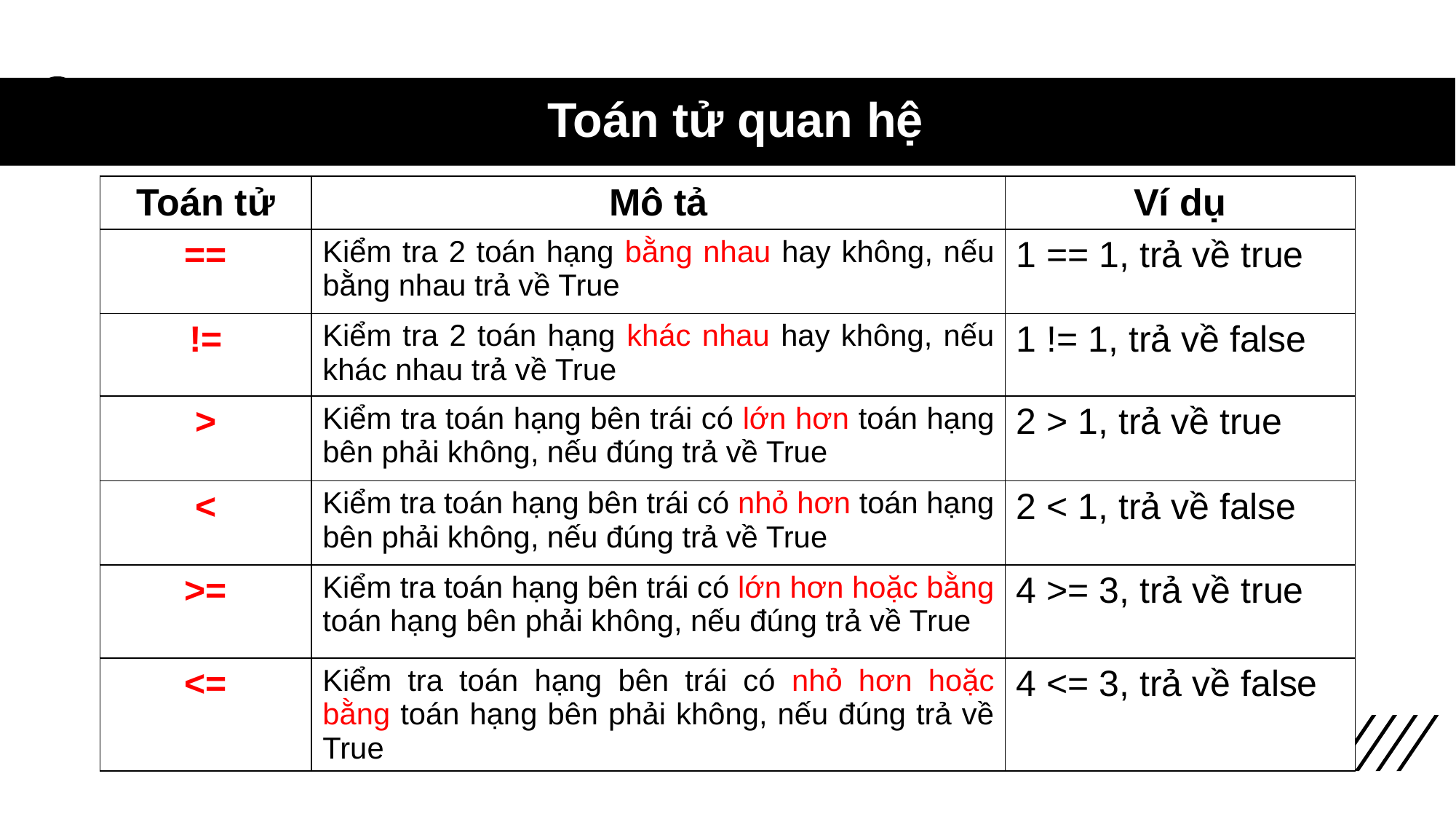

# Toán tử quan hệ

| Toán tử | Mô tả | Ví dụ |
| --- | --- | --- |
| == | Kiểm tra 2 toán hạng bằng nhau hay không, nếu bằng nhau trả về True | 1 == 1, trả về true |
| != | Kiểm tra 2 toán hạng khác nhau hay không, nếu khác nhau trả về True | 1 != 1, trả về false |
| > | Kiểm tra toán hạng bên trái có lớn hơn toán hạng bên phải không, nếu đúng trả về True | 2 > 1, trả về true |
| < | Kiểm tra toán hạng bên trái có nhỏ hơn toán hạng bên phải không, nếu đúng trả về True | 2 < 1, trả về false |
| >= | Kiểm tra toán hạng bên trái có lớn hơn hoặc bằng toán hạng bên phải không, nếu đúng trả về True | 4 >= 3, trả về true |
| <= | Kiểm tra toán hạng bên trái có nhỏ hơn hoặc bằng toán hạng bên phải không, nếu đúng trả về True | 4 <= 3, trả về false |